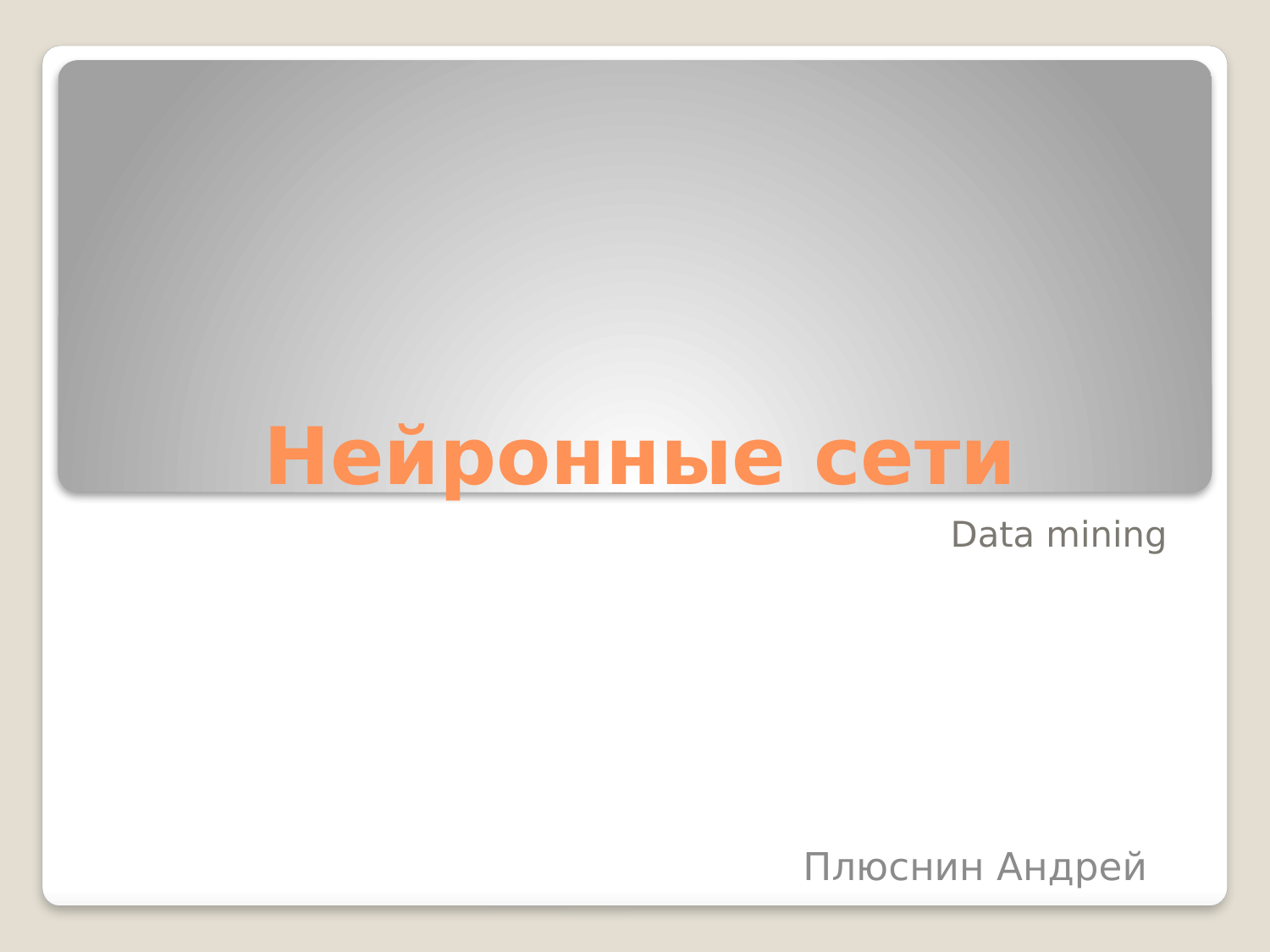

# Нейронные сети
Data mining
Плюснин Андрей